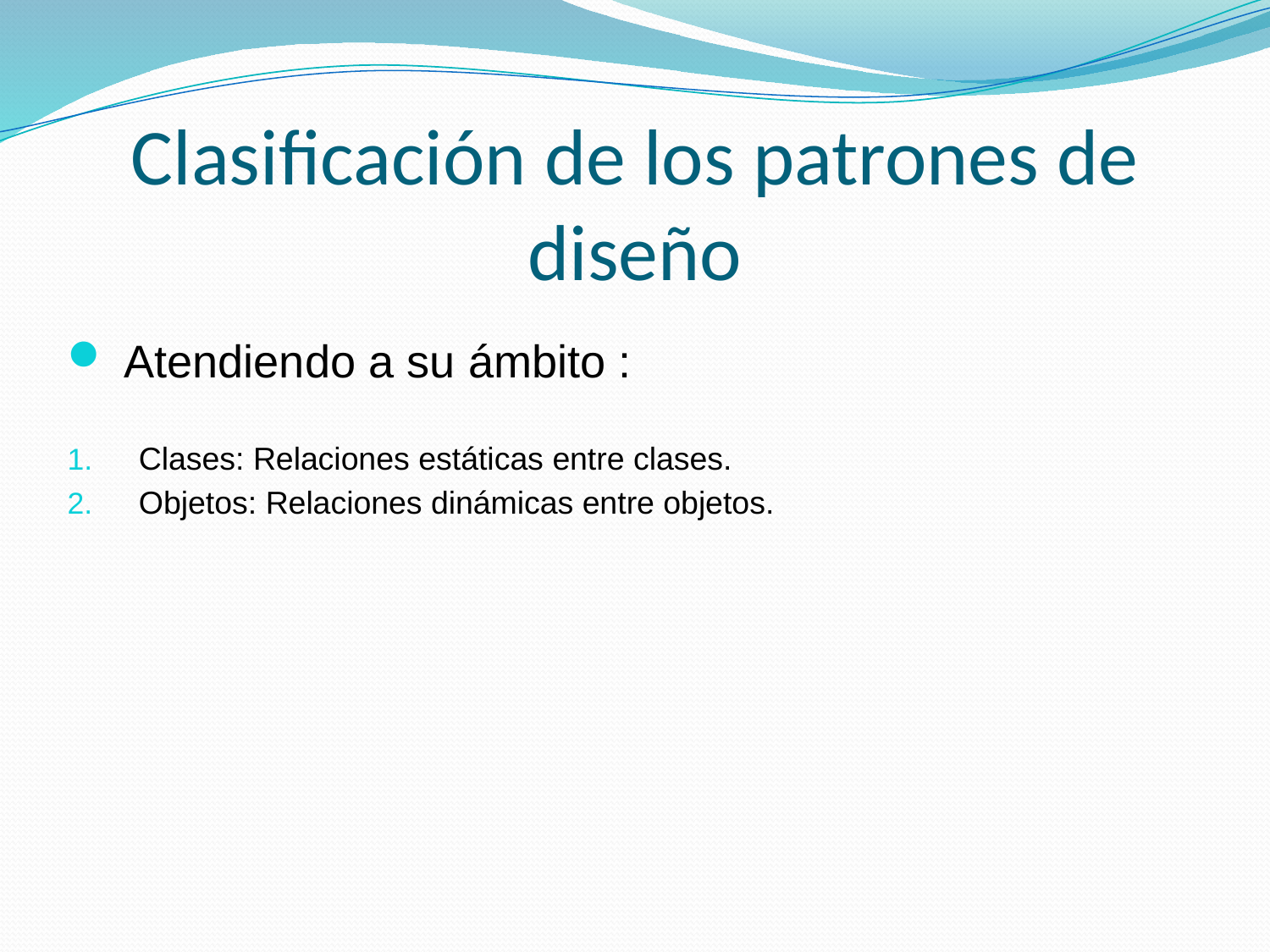

# Clasificación de los patrones de diseño
 Atendiendo a su ámbito :

Clases: Relaciones estáticas entre clases.
Objetos: Relaciones dinámicas entre objetos.